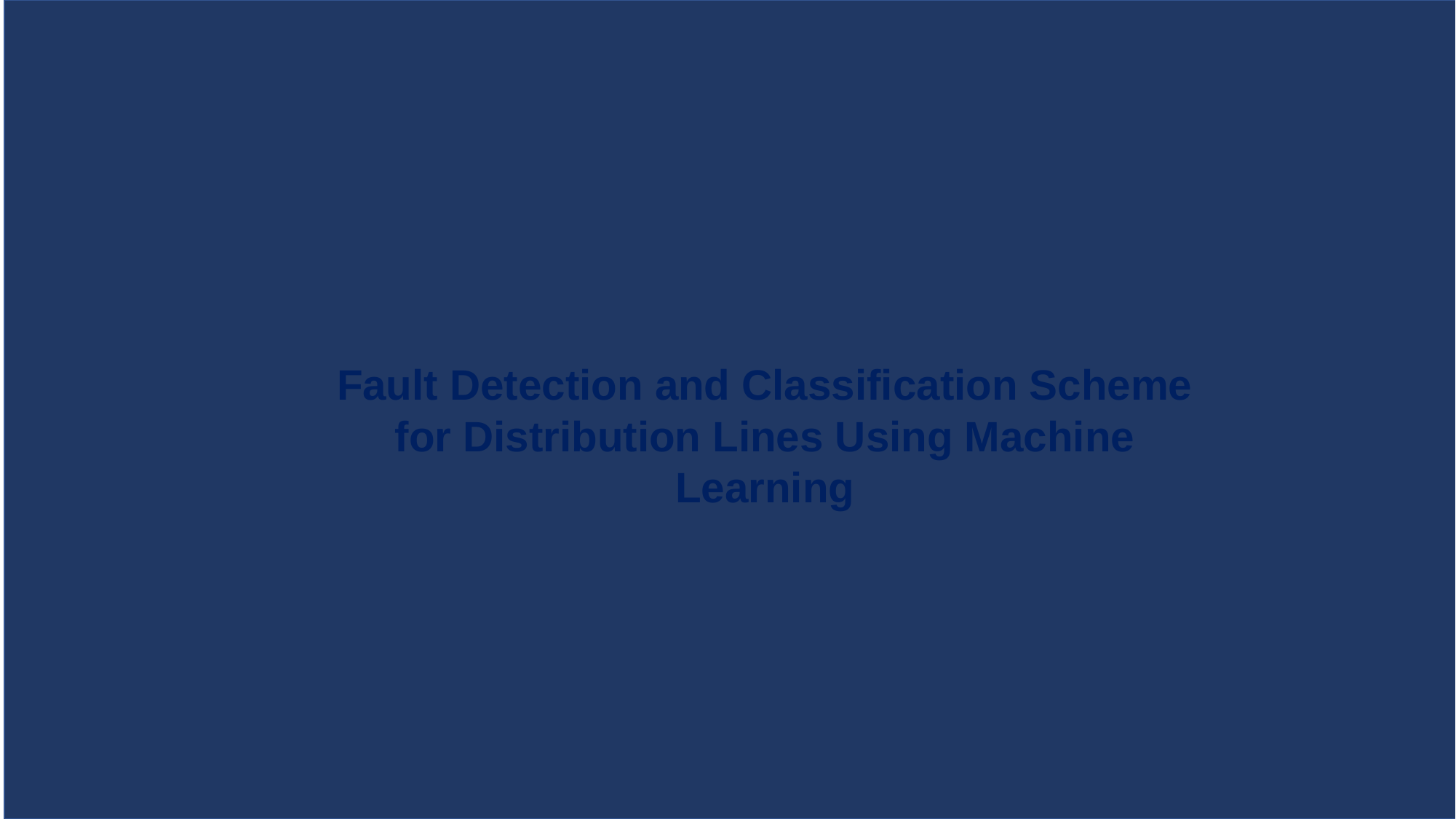

Fault Detection and Classification Scheme for Distribution Lines Using Machine Learning